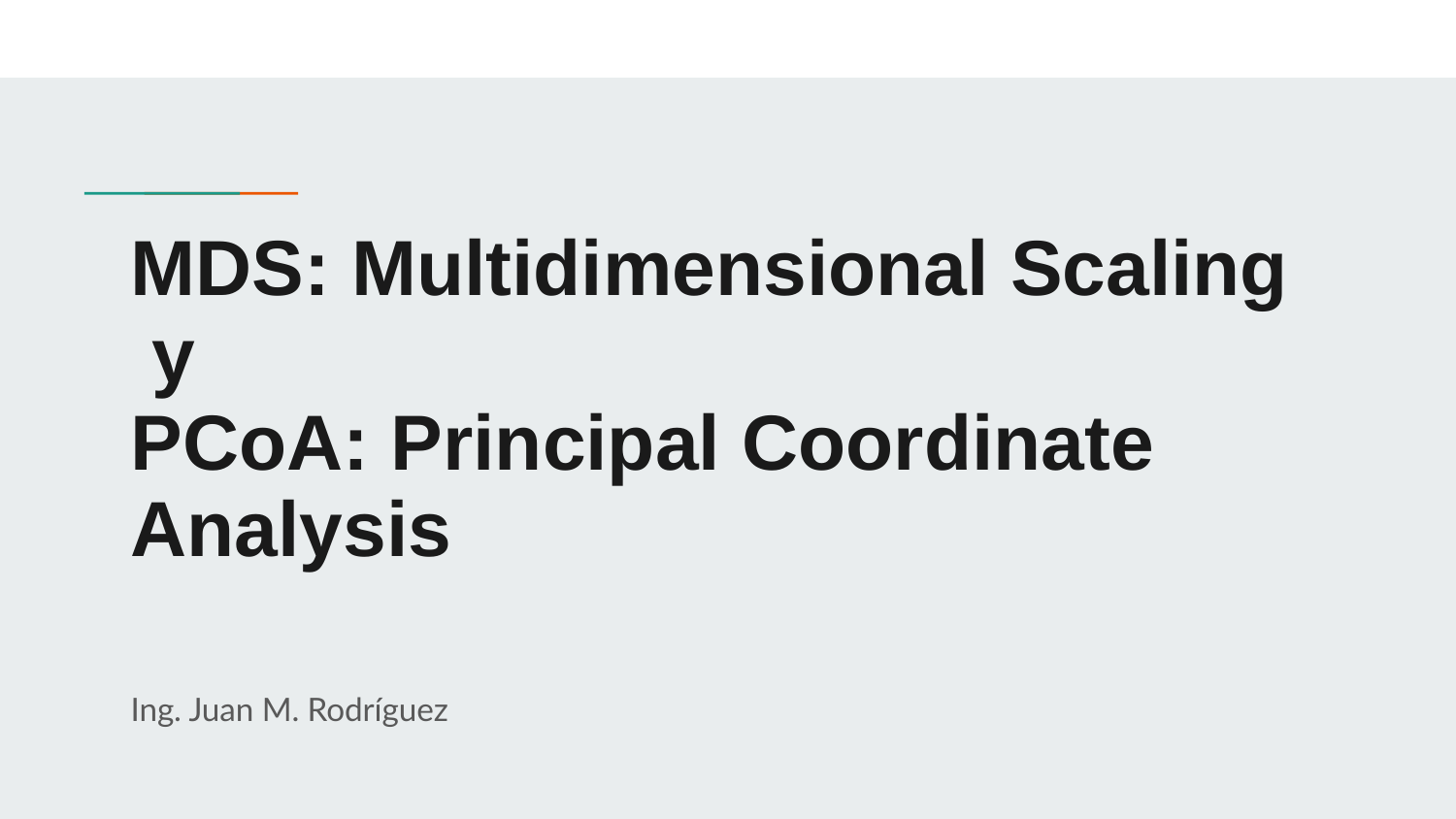

# MDS: Multidimensional Scaling
 y
PCoA: Principal Coordinate Analysis
Ing. Juan M. Rodríguez